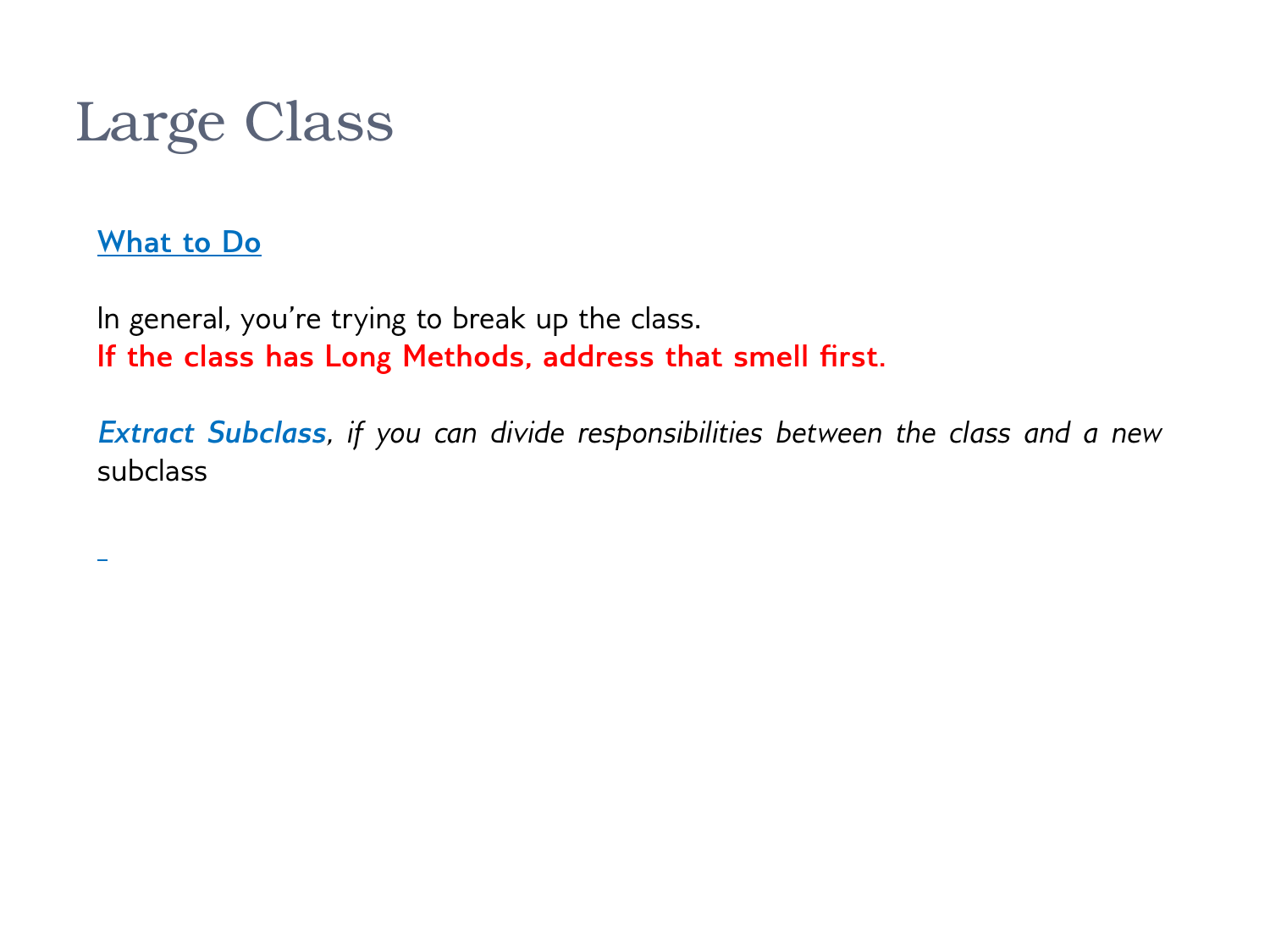

# Large Class
What to Do

In general, you’re trying to break up the class.
If the class has Long Methods, address that smell first.

Extract Subclass, if you can divide responsibilities between the class and a new subclass